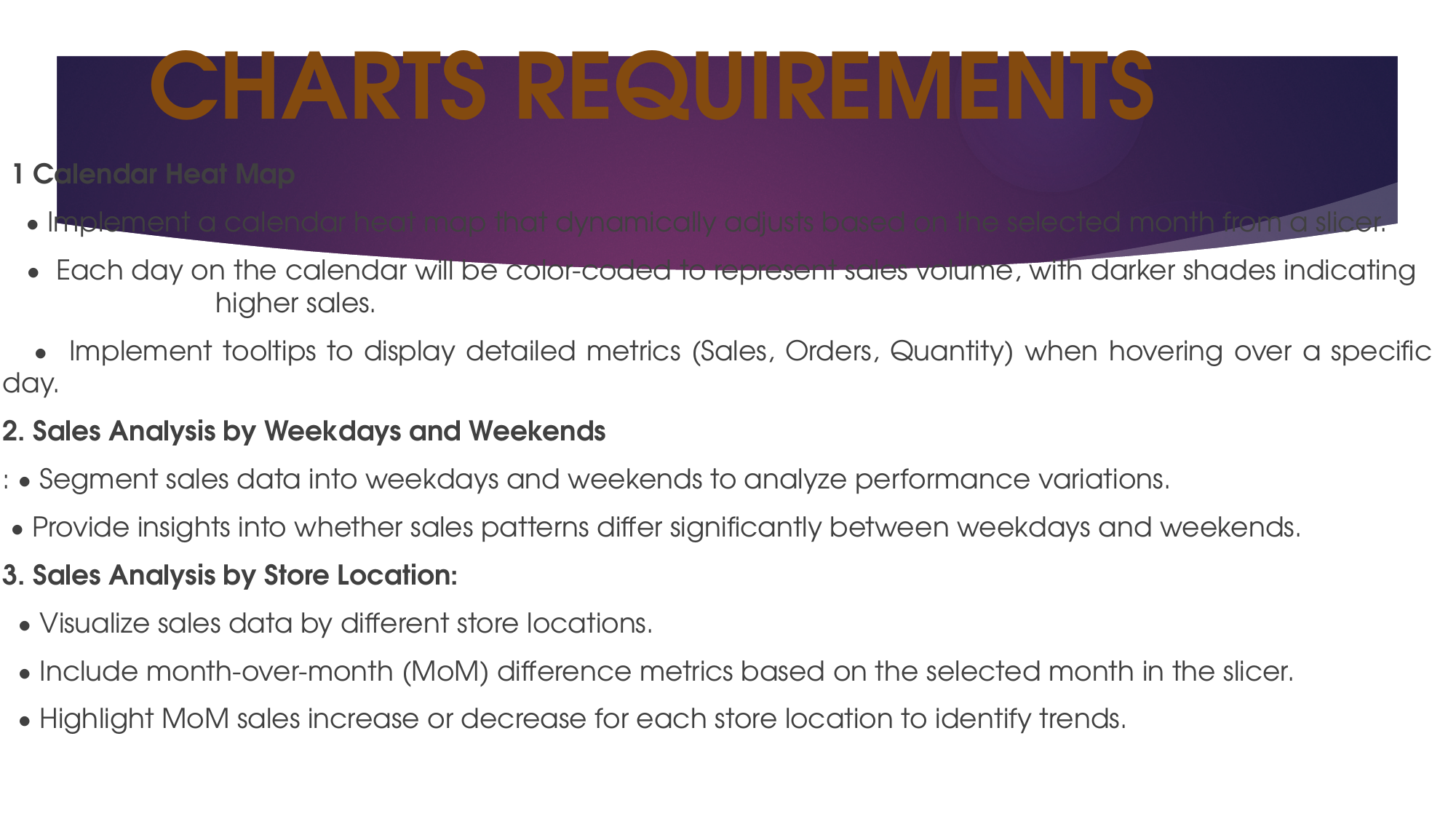

# CHARTS REQUIREMENTS
 1 Calendar Heat Map
   • Implement a calendar heat map that dynamically adjusts based on the selected month from a slicer.
   •  Each day on the calendar will be color-coded to represent sales volume, with darker shades indicating                               higher sales.
   •  Implement tooltips to display detailed metrics (Sales, Orders, Quantity) when hovering over a specific day.
2. Sales Analysis by Weekdays and Weekends
: • Segment sales data into weekdays and weekends to analyze performance variations.
 • Provide insights into whether sales patterns differ significantly between weekdays and weekends.
3. Sales Analysis by Store Location:
  • Visualize sales data by different store locations.
  • Include month-over-month (MoM) difference metrics based on the selected month in the slicer.
  • Highlight MoM sales increase or decrease for each store location to identify trends.